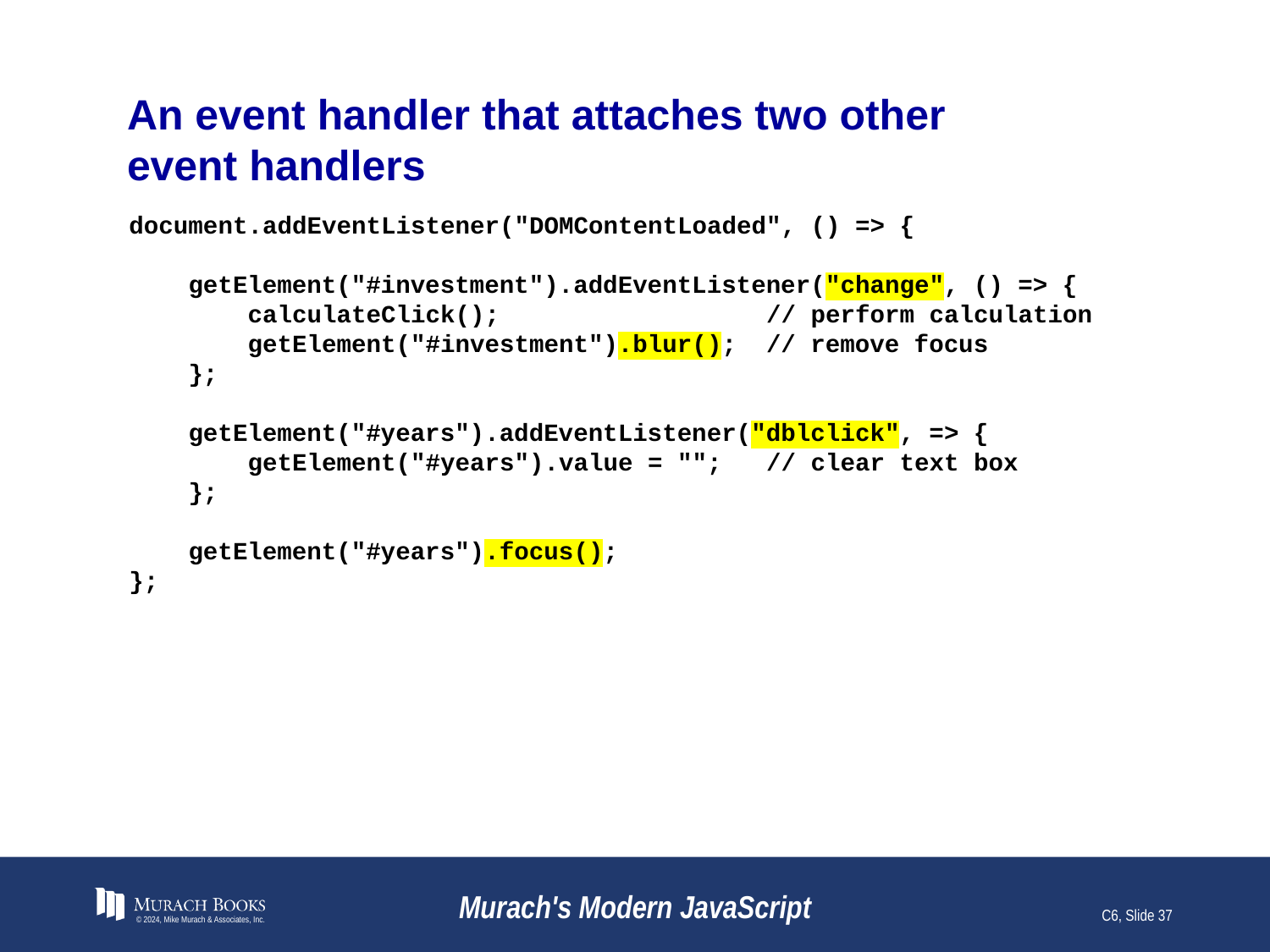

# An event handler that attaches two other event handlers
document.addEventListener("DOMContentLoaded", () => {

    getElement("#investment").addEventListener("change", () => {
        calculateClick();                  // perform calculation
        getElement("#investment").blur();  // remove focus
    };

    getElement("#years").addEventListener("dblclick", => {
        getElement("#years").value = "";   // clear text box
    };

    getElement("#years").focus();
};

© 2024, Mike Murach & Associates, Inc.
Murach's Modern JavaScript

C6, Slide 37